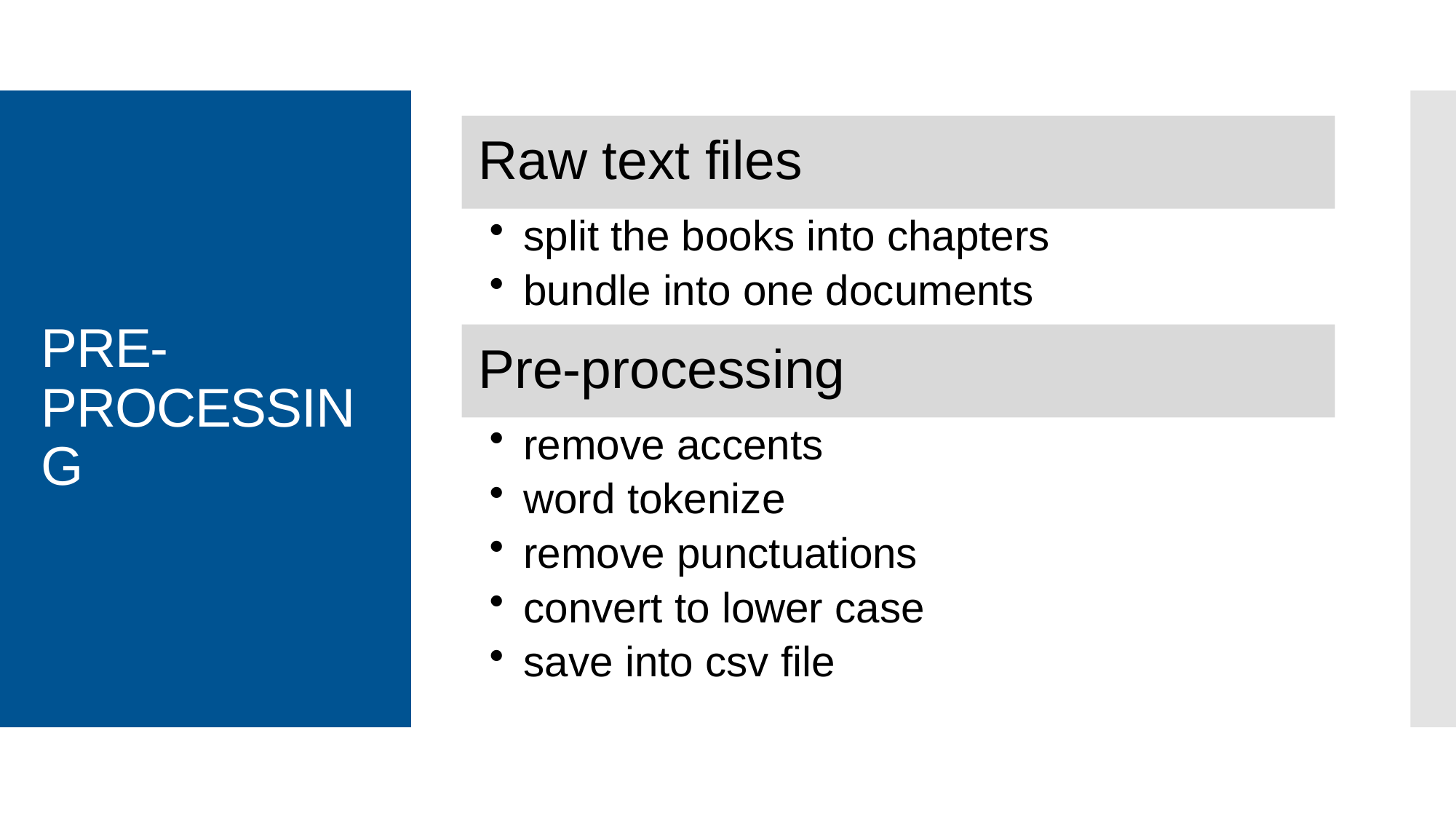

Raw text files
split the books into chapters
bundle into one documents
Pre-processing
remove accents
word tokenize
remove punctuations
convert to lower case
save into csv file
# PRE-PROCESSING